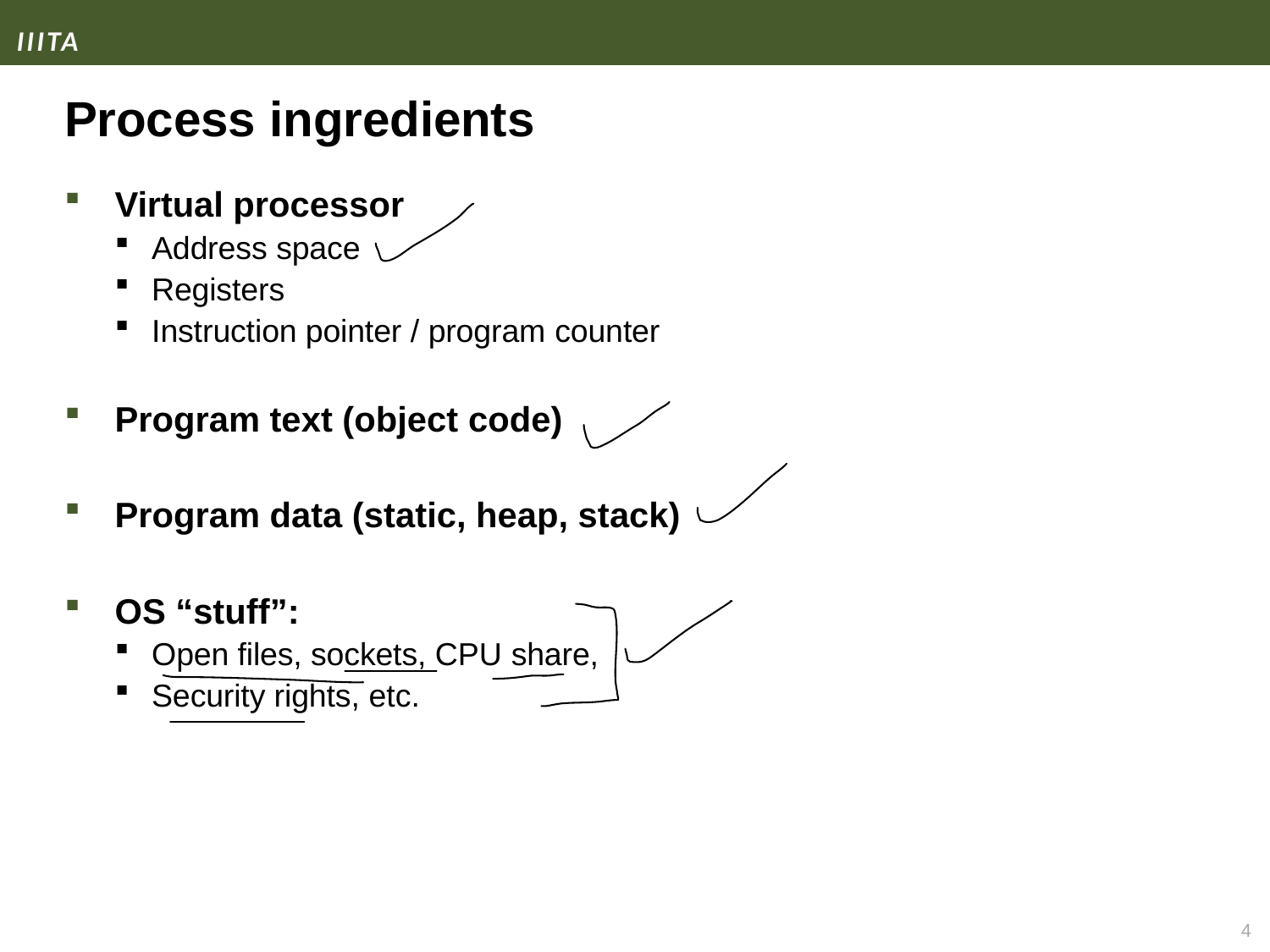

# Process ingredients
Virtual processor
Address space
Registers
Instruction pointer / program counter

Program text (object code)

Program data (static, heap, stack)

OS “stuff”:
Open files, sockets, CPU share,
Security rights, etc.
4